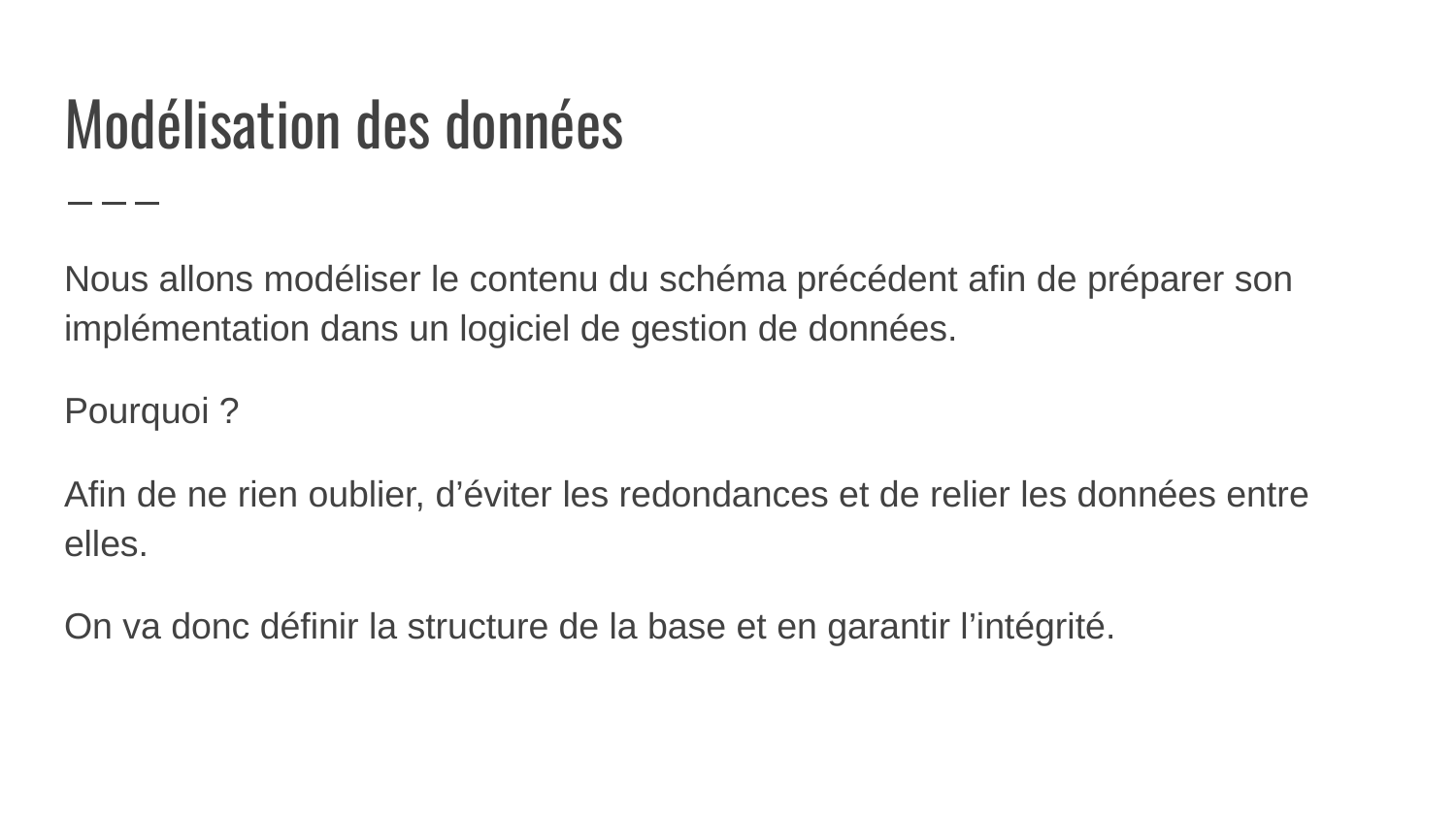

# Modélisation des données
Nous allons modéliser le contenu du schéma précédent afin de préparer son implémentation dans un logiciel de gestion de données.
Pourquoi ?
Afin de ne rien oublier, d’éviter les redondances et de relier les données entre elles.
On va donc définir la structure de la base et en garantir l’intégrité.